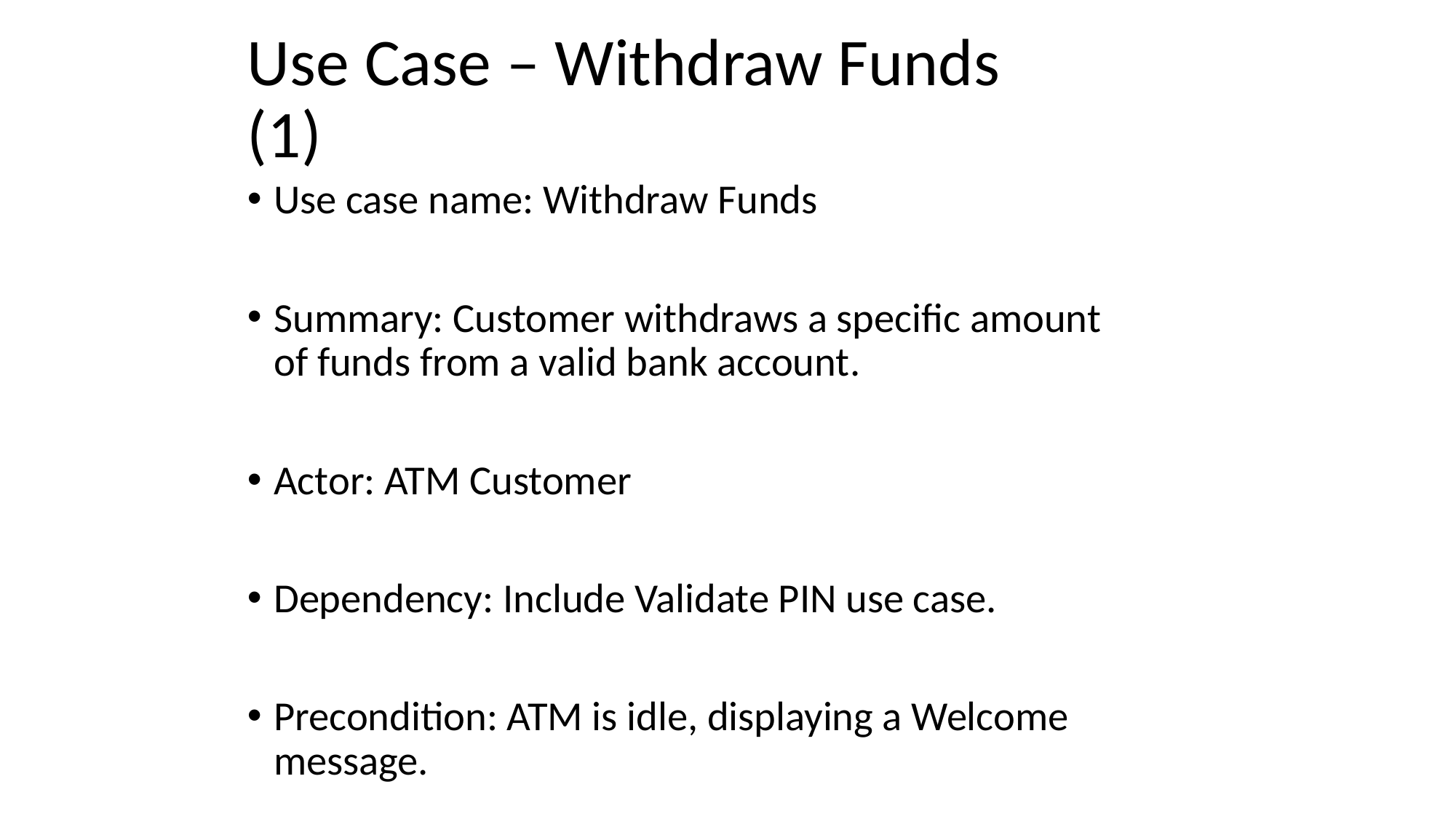

# Use Case – Withdraw Funds (1)
Use case name: Withdraw Funds

Summary: Customer withdraws a specific amount of funds from a valid bank account.

Actor: ATM Customer

Dependency: Include Validate PIN use case.

Precondition: ATM is idle, displaying a Welcome message.